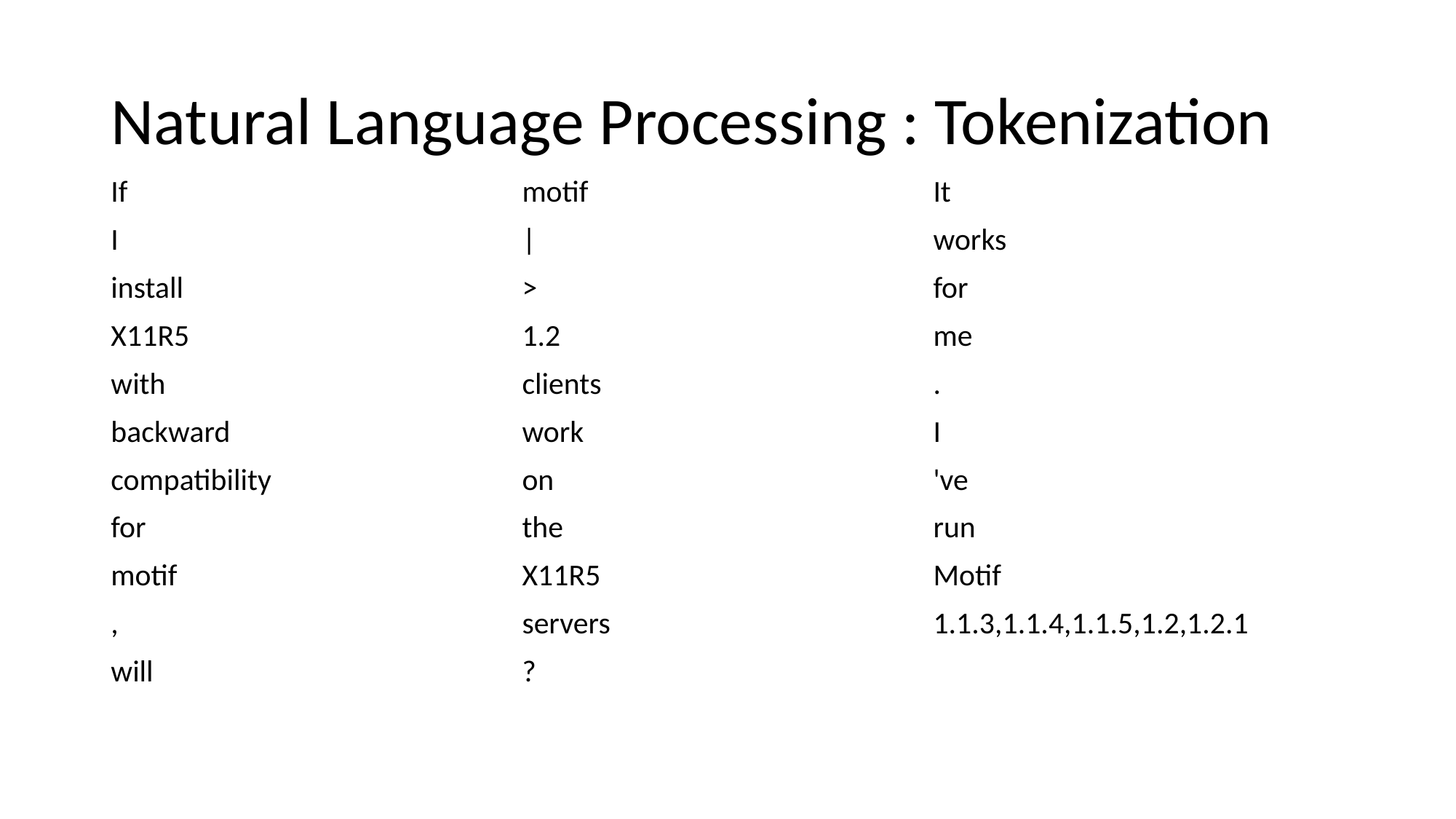

# Natural Language Processing : Tokenization
If
I
install
X11R5
with
backward
compatibility
for
motif
,
will
motif
|
>
1.2
clients
work
on
the
X11R5
servers
?
It
works
for
me
.
I
've
run
Motif
1.1.3,1.1.4,1.1.5,1.2,1.2.1